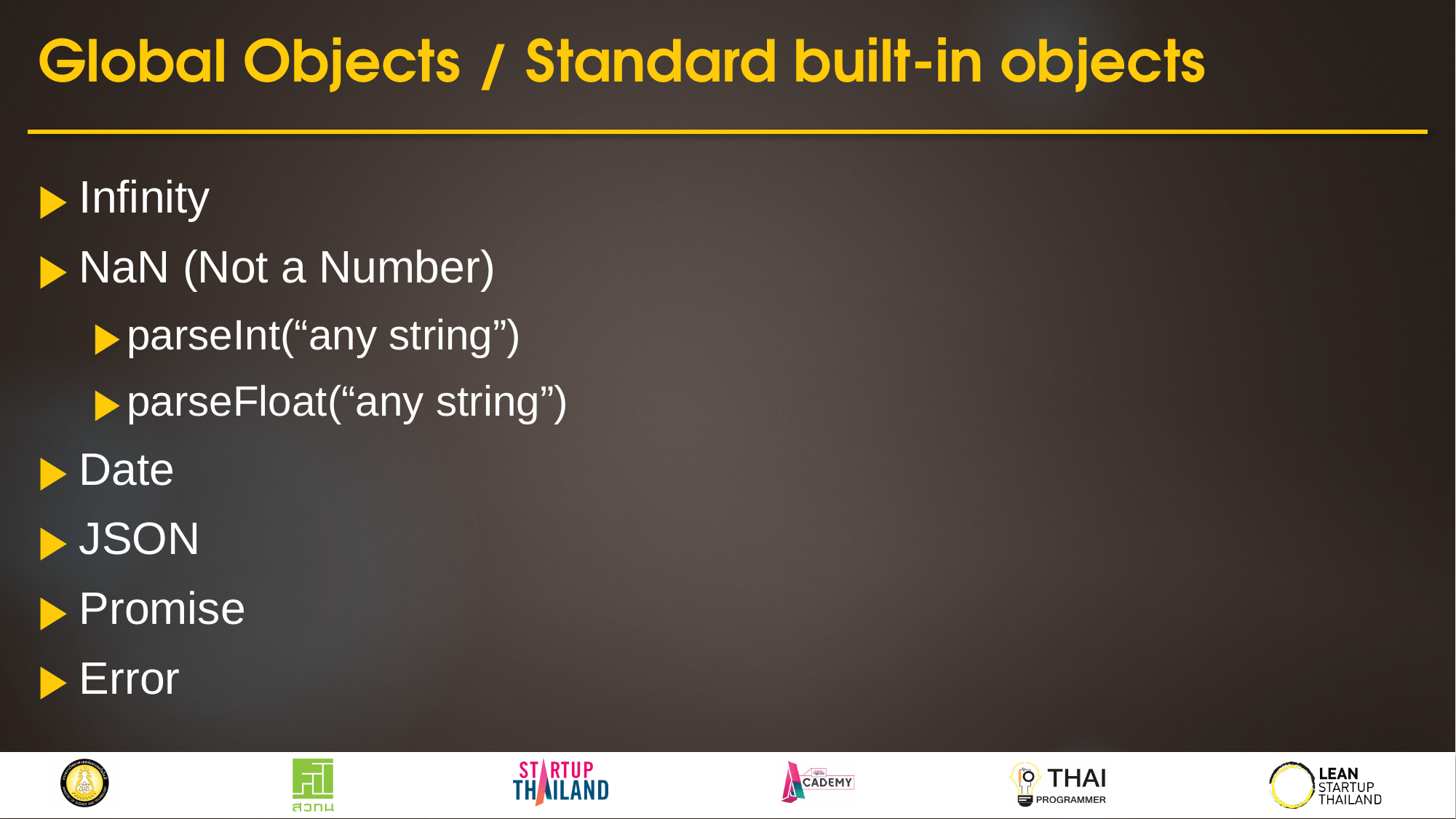

# Global Objects / Standard built-in objects
Infinity
NaN (Not a Number)
parseInt(“any string”)
parseFloat(“any string”)
Date
JSON
Promise
Error